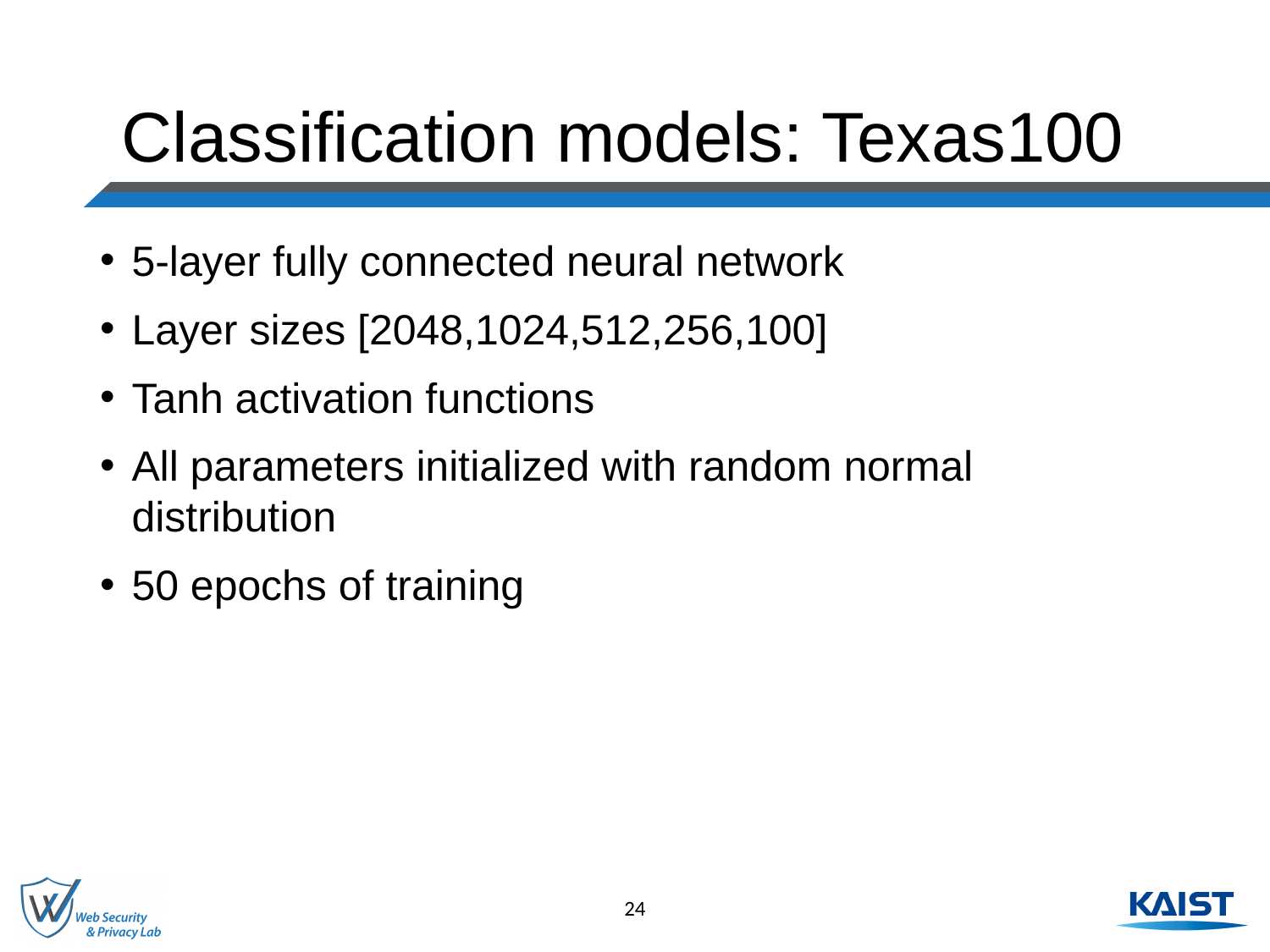

# Classification models: Texas100
5-layer fully connected neural network
Layer sizes [2048,1024,512,256,100]
Tanh activation functions
All parameters initialized with random normal distribution
50 epochs of training

24